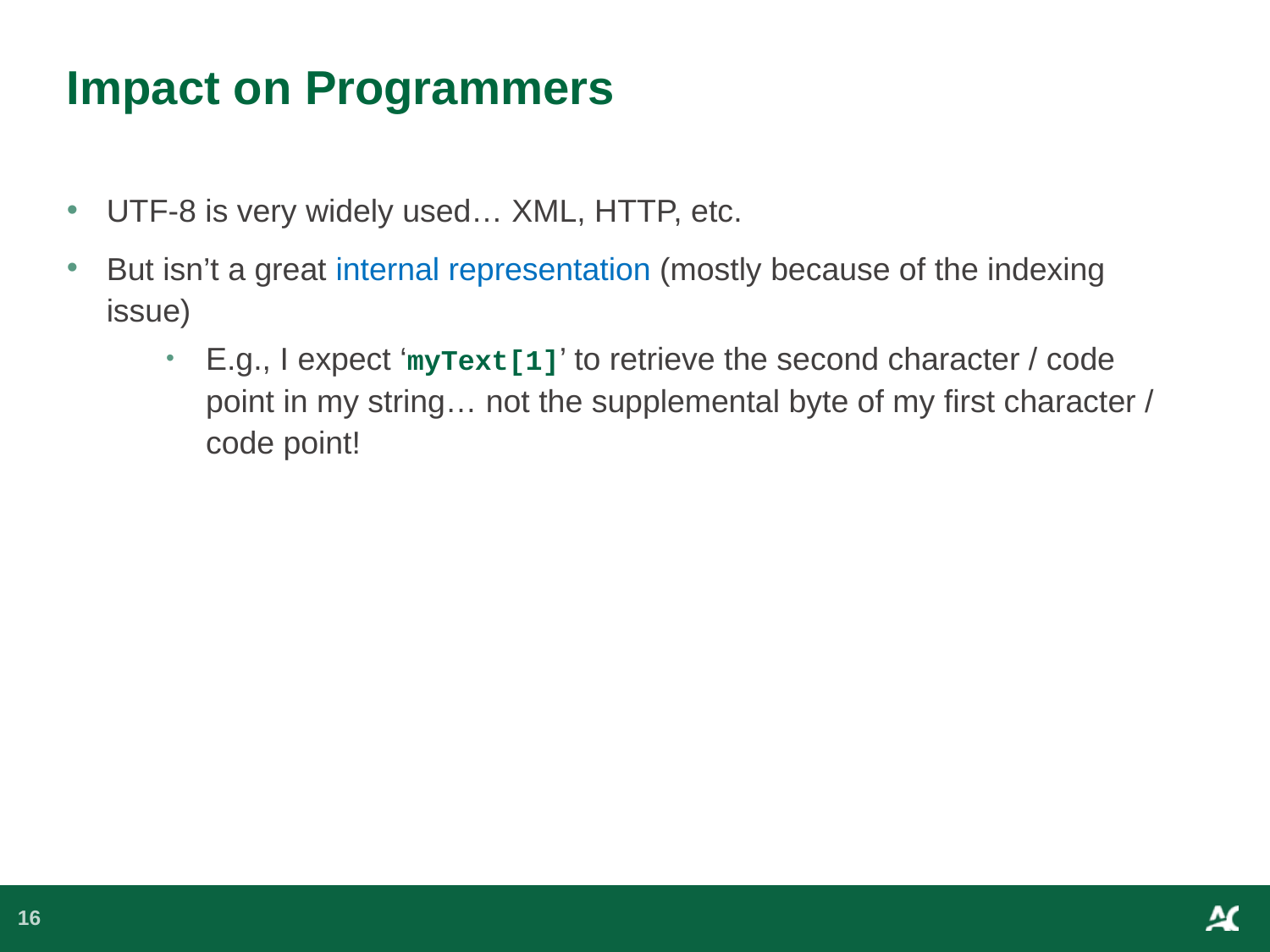

# Impact on Programmers
UTF-8 is very widely used… XML, HTTP, etc.
But isn’t a great internal representation (mostly because of the indexing issue)
E.g., I expect ‘myText[1]’ to retrieve the second character / code point in my string… not the supplemental byte of my first character / code point!

16